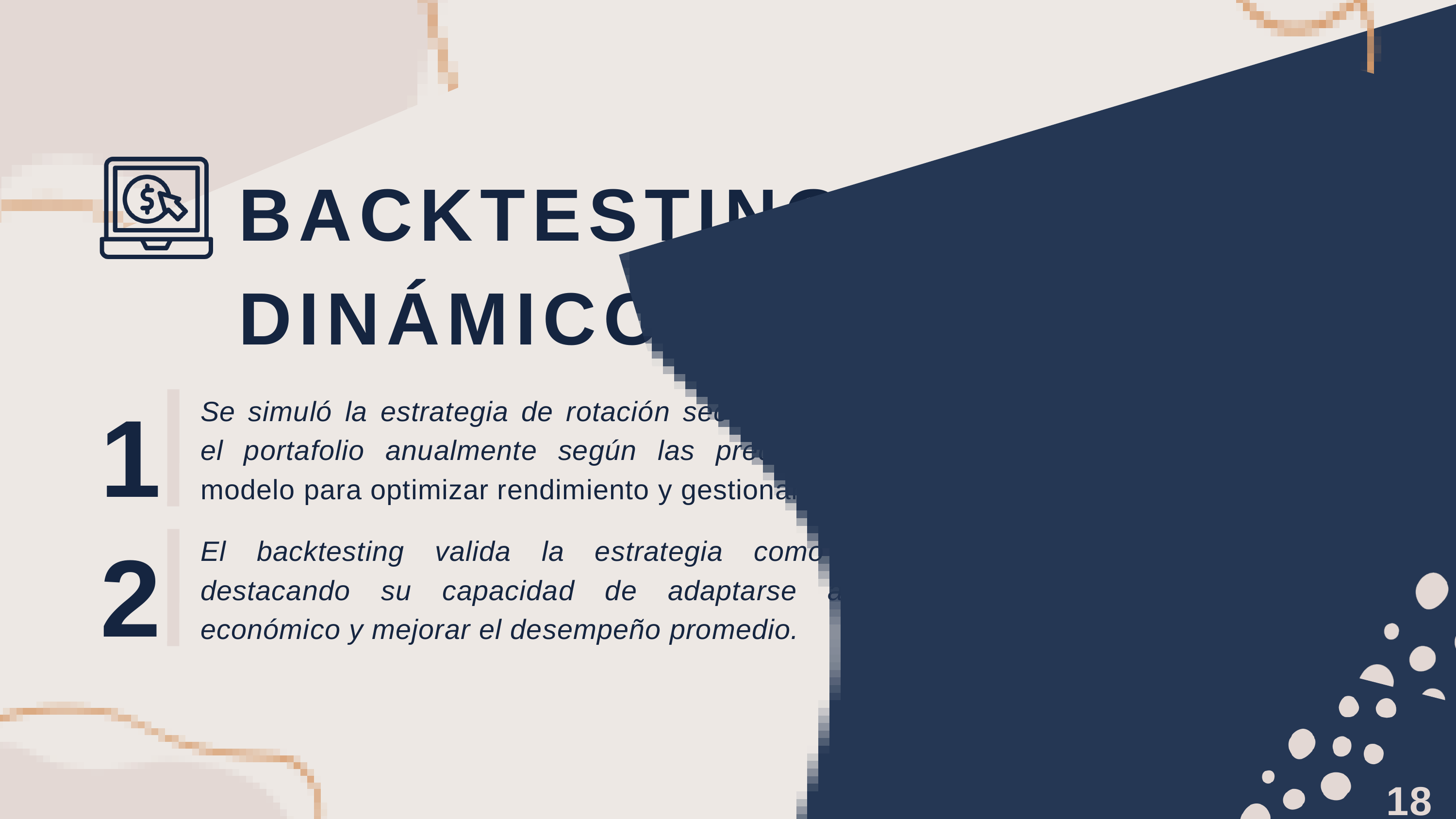

BACKTESTING DINÁMICO

1
Se simuló la estrategia de rotación sectorial, ajustando el portafolio anualmente según las predicciones del modelo para optimizar rendimiento y gestionar riesgos.

2
El backtesting valida la estrategia como viable, destacando su capacidad de adaptarse al ciclo económico y mejorar el desempeño promedio.

18